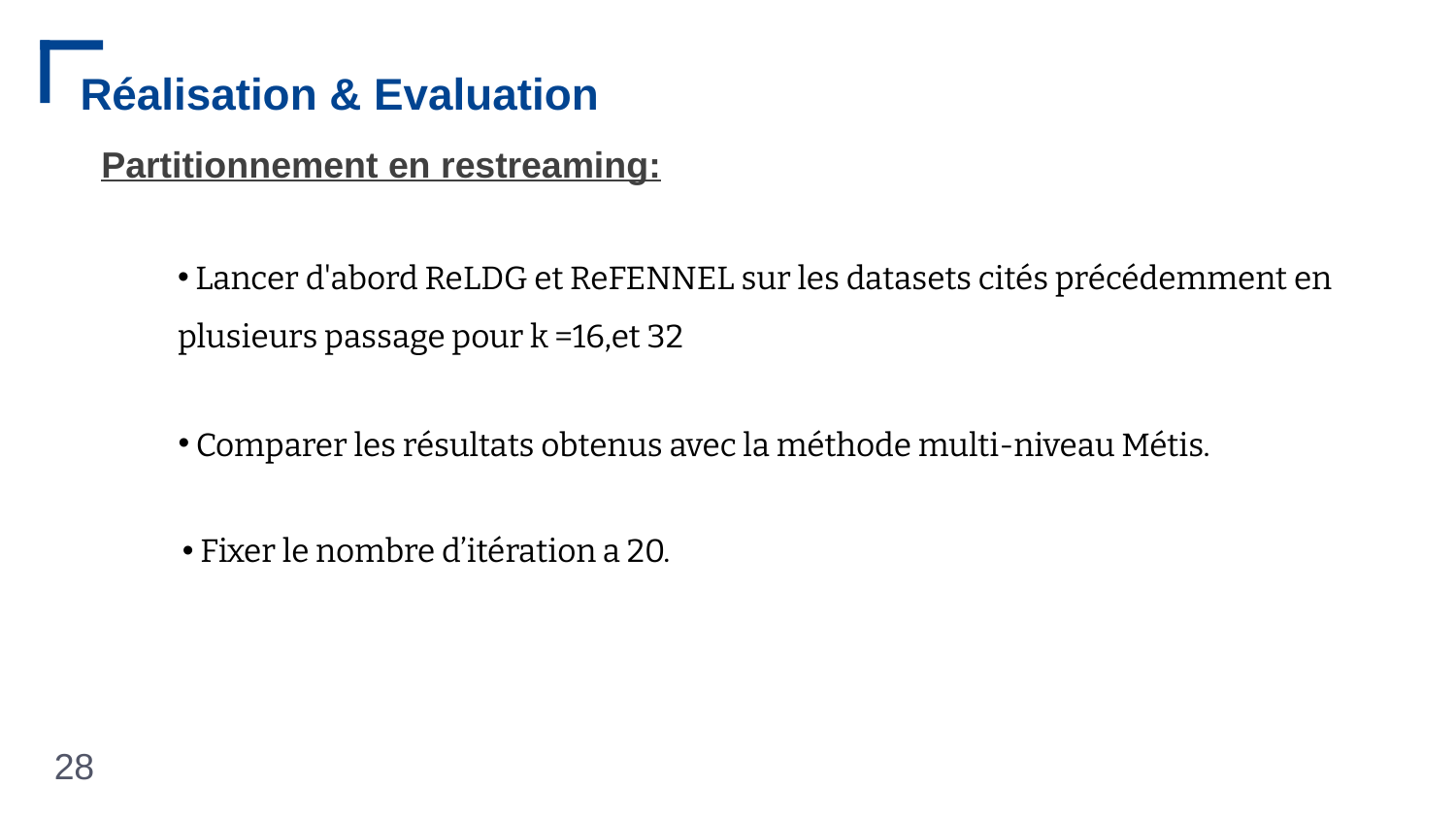

# Réalisation & Evaluation
Partitionnement en restreaming:

 Lancer d'abord ReLDG et ReFENNEL sur les datasets cités précédemment en plusieurs passage pour k =16,et 32
 Comparer les résultats obtenus avec la méthode multi-niveau Métis.
 Fixer le nombre d’itération a 20.
28